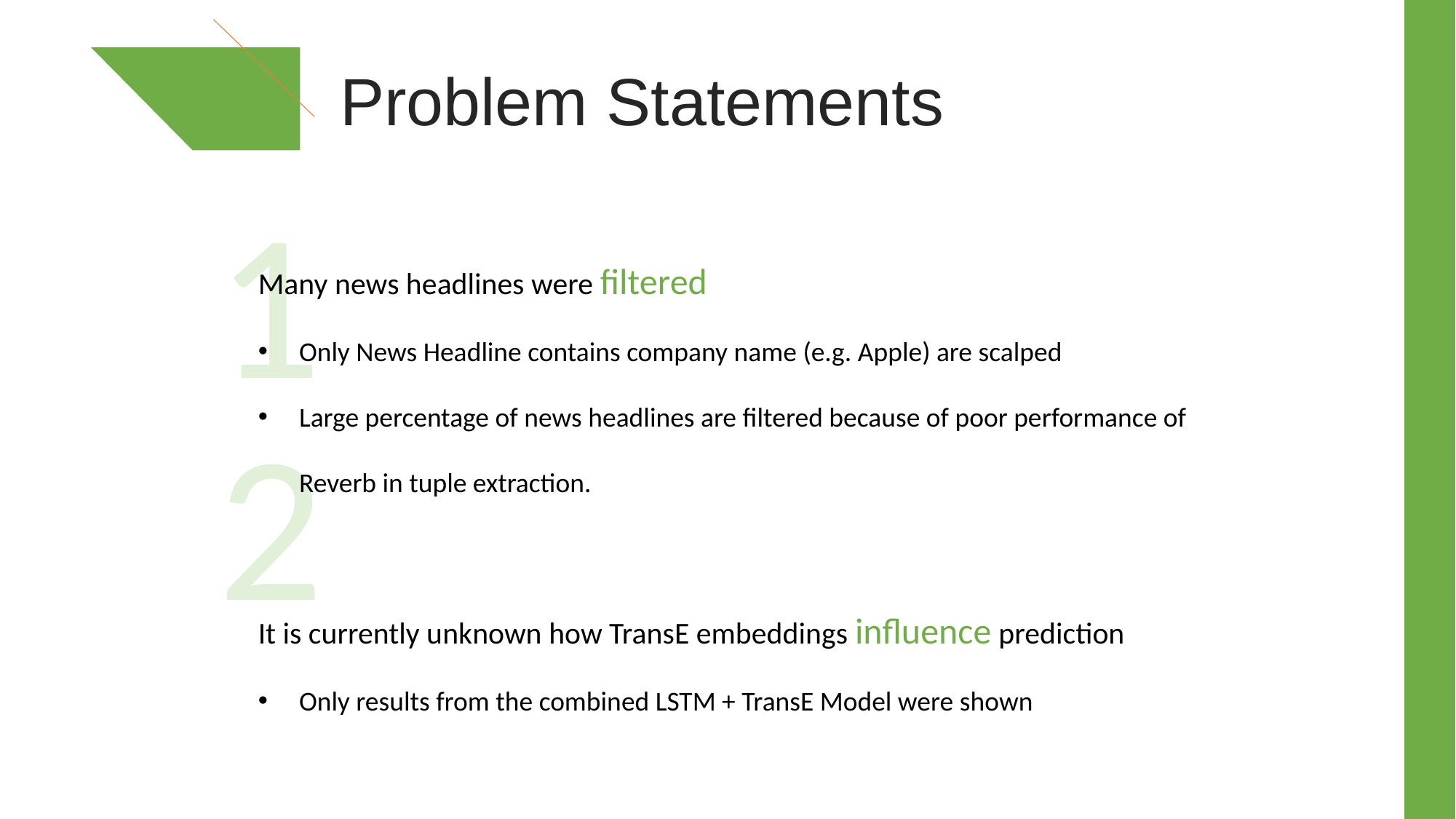

Problem Statements
1
Many news headlines were filtered
Only News Headline contains company name (e.g. Apple) are scalped
Large percentage of news headlines are filtered because of poor performance of Reverb in tuple extraction.

It is currently unknown how TransE embeddings influence prediction
Only results from the combined LSTM + TransE Model were shown
2